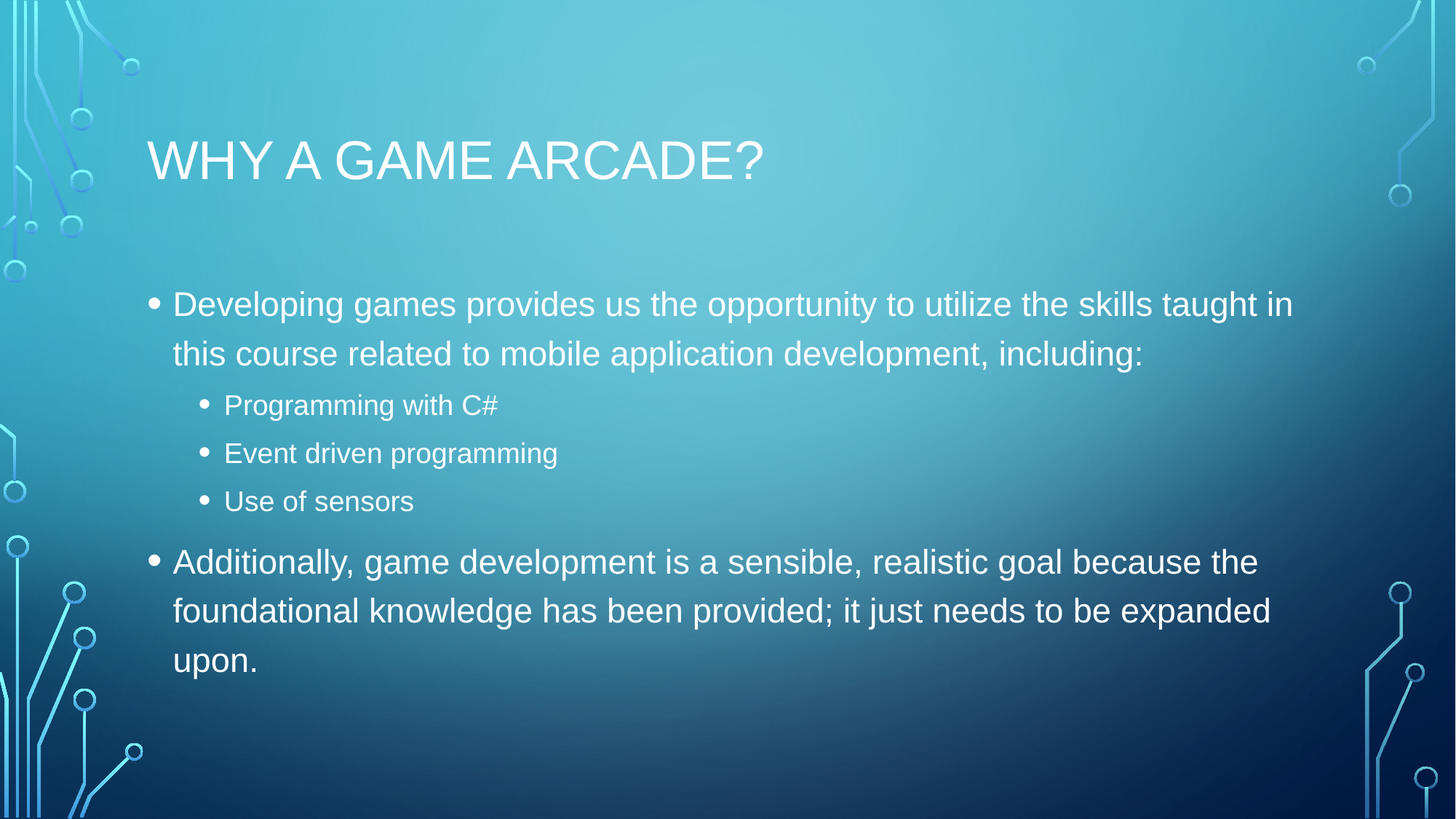

# Why A GAME Arcade?
Developing games provides us the opportunity to utilize the skills taught in this course related to mobile application development, including:
Programming with C#
Event driven programming
Use of sensors
Additionally, game development is a sensible, realistic goal because the foundational knowledge has been provided; it just needs to be expanded upon.